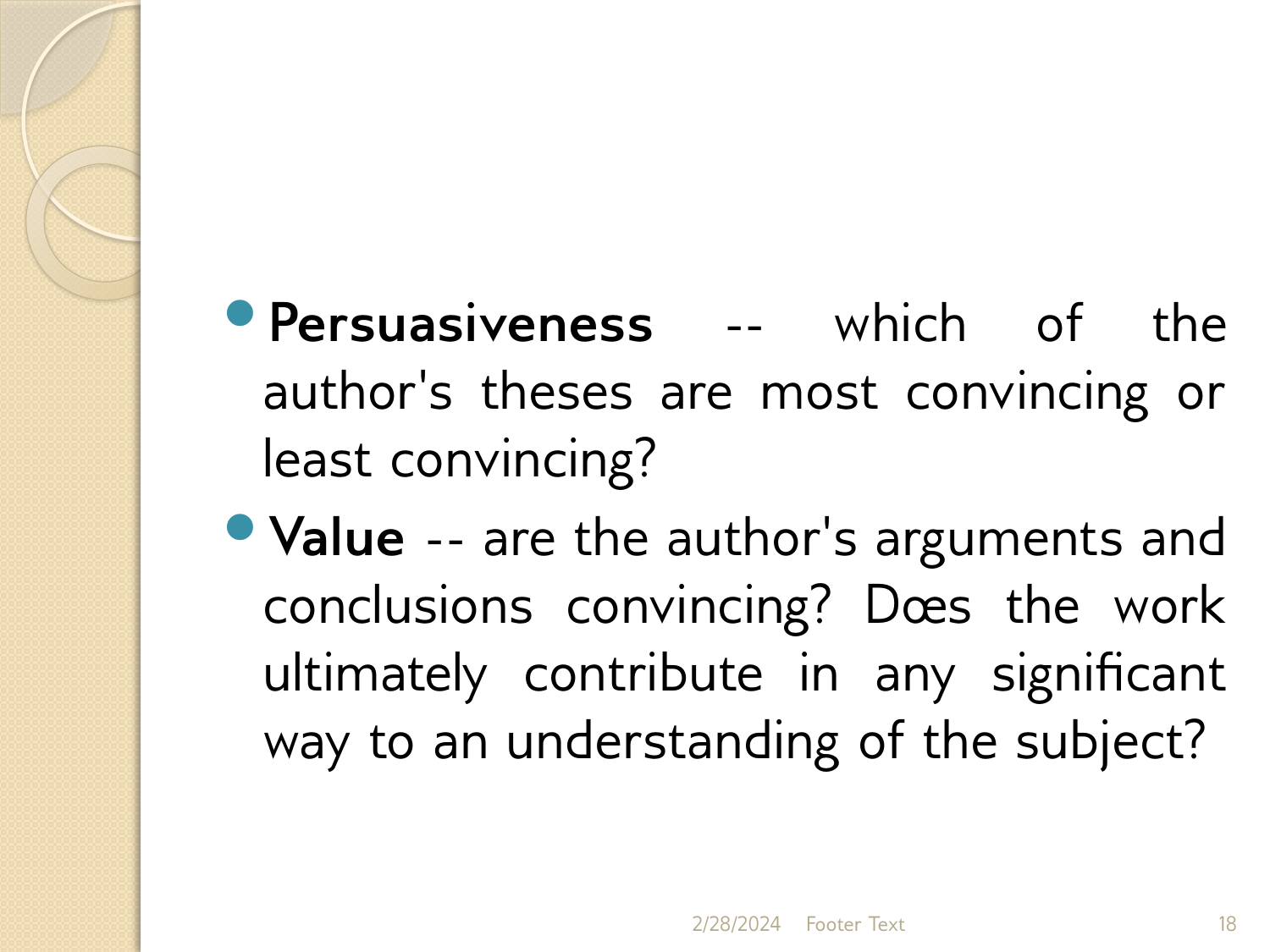

#

Persuasiveness -- which of the author's theses are most convincing or least convincing?
Value -- are the author's arguments and conclusions convincing? Does the work ultimately contribute in any significant way to an understanding of the subject?

2/28/2024
Footer Text
18